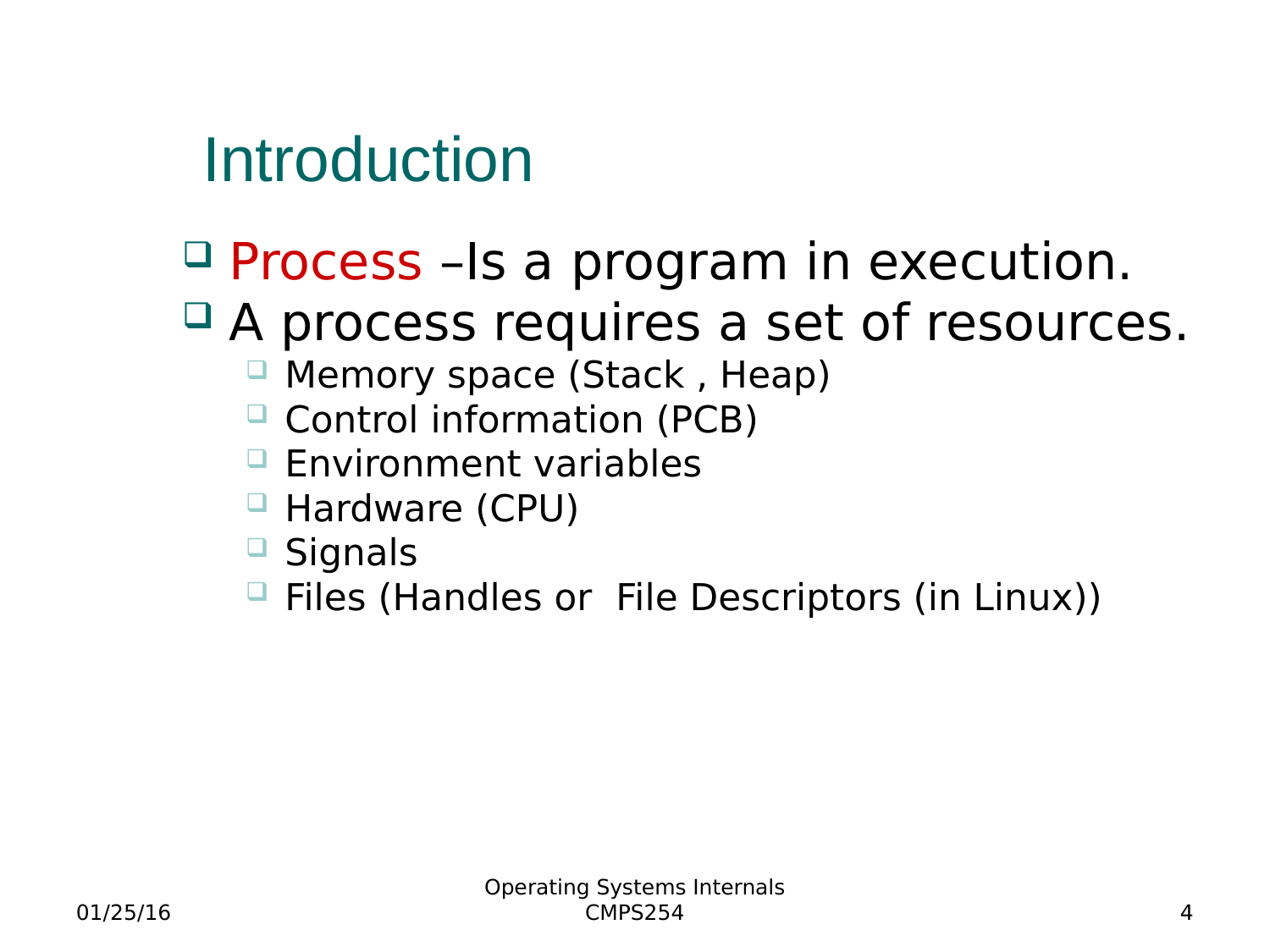

Introduction
Process –Is a program in execution.
A process requires a set of resources.
Memory space (Stack , Heap)
Control information (PCB)
Environment variables
Hardware (CPU)
Signals
Files (Handles or  File Descriptors (in Linux))
01/25/16
Operating Systems Internals CMPS254
4